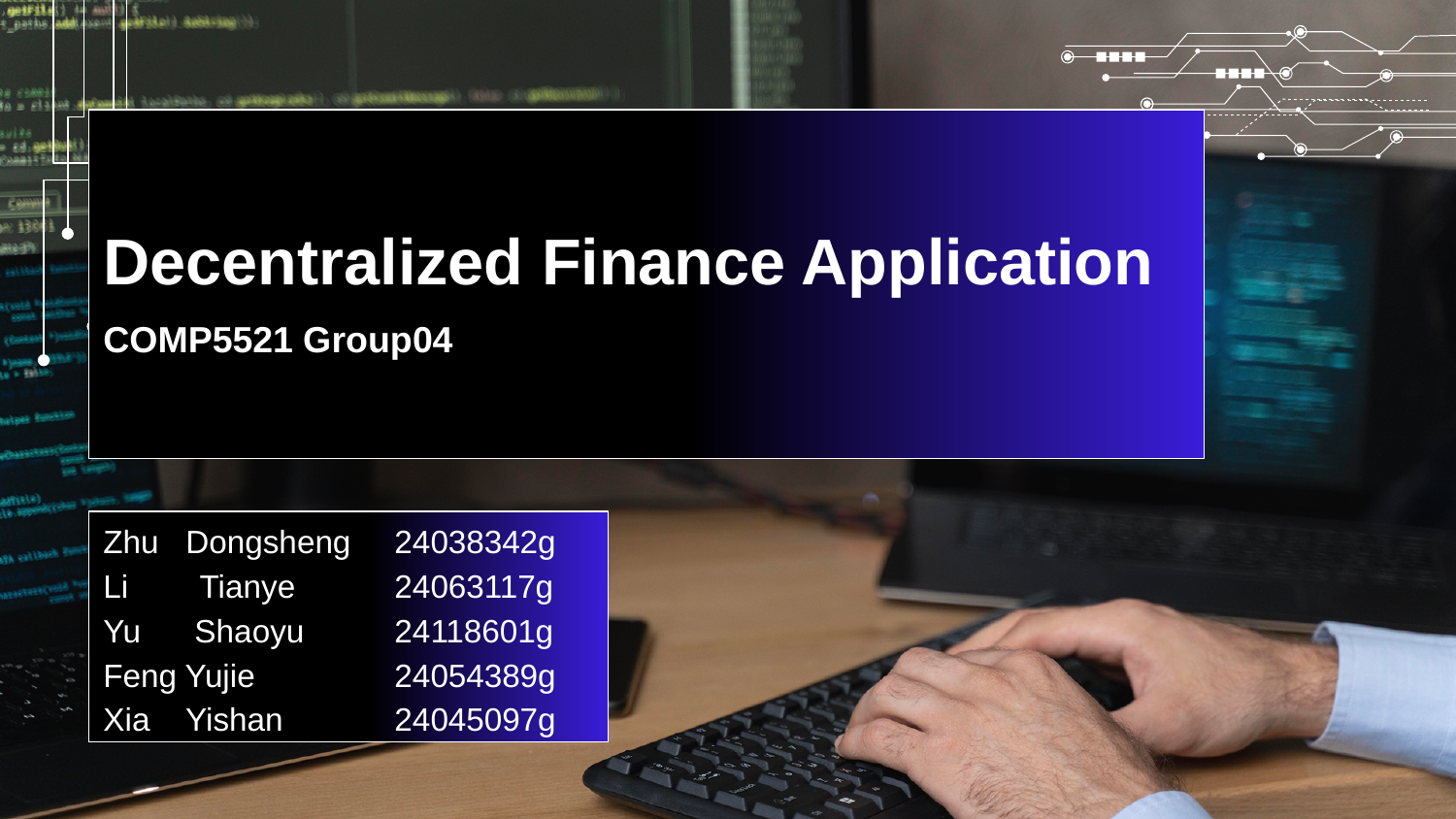

Decentralized Finance Application
COMP5521 Group04
# Zhu   Dongsheng	24038342g Li        Tianye	24063117g Yu      Shaoyu	24118601g Feng Yujie	24054389g Xia    Yishan	24045097g